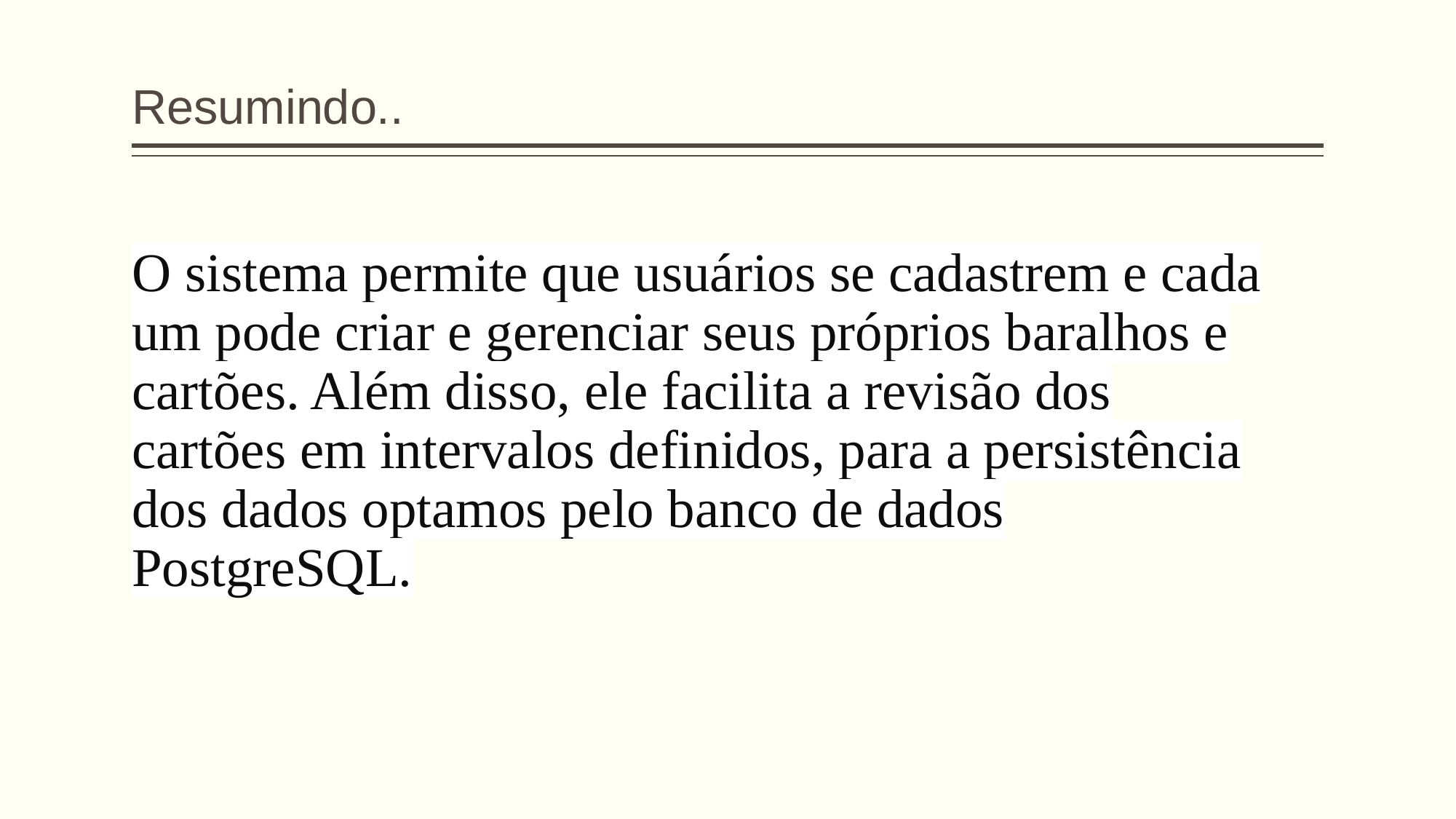

# Resumindo..
O sistema permite que usuários se cadastrem e cada um pode criar e gerenciar seus próprios baralhos e cartões. Além disso, ele facilita a revisão dos cartões em intervalos definidos, para a persistência dos dados optamos pelo banco de dados PostgreSQL.